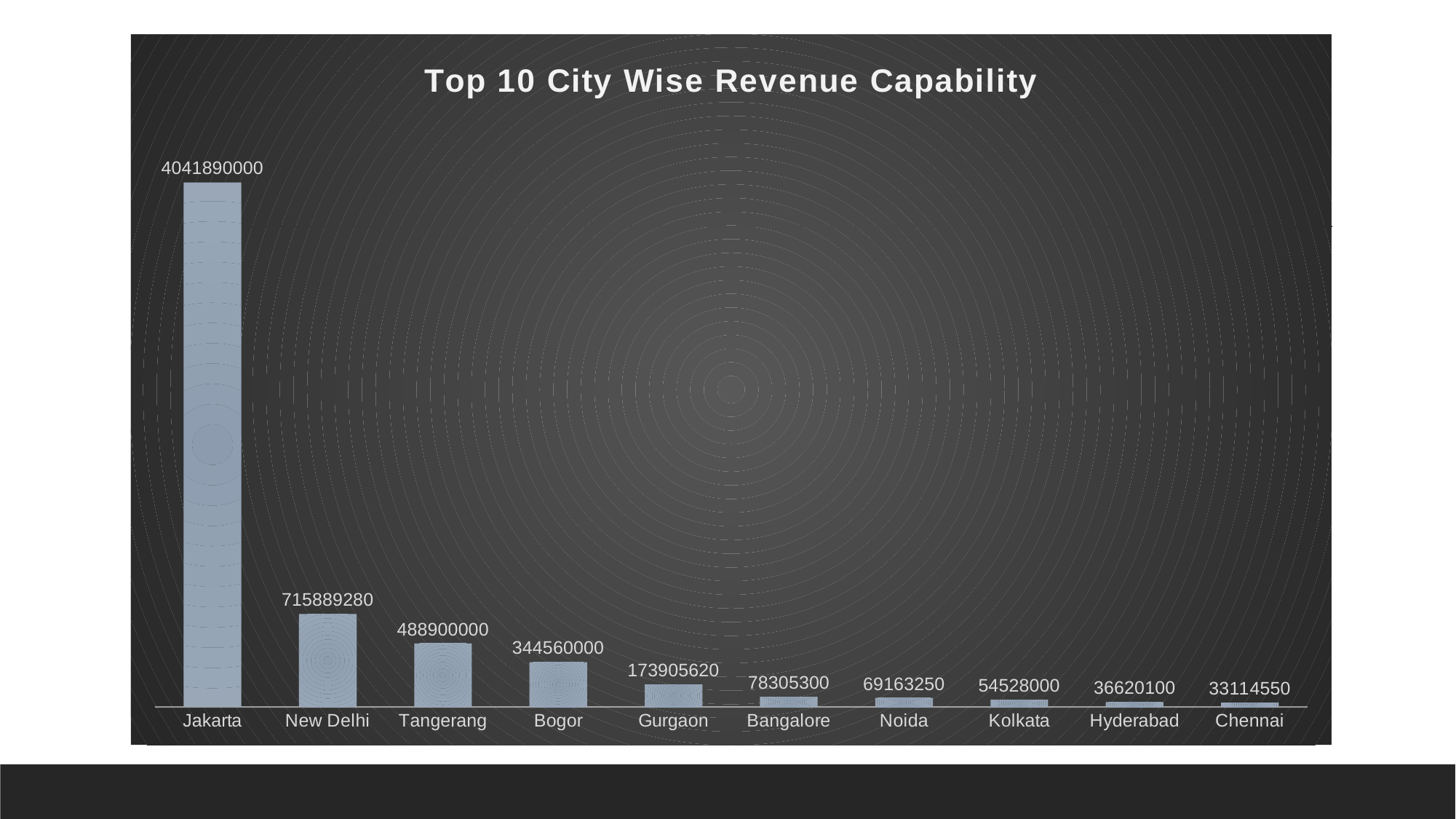

### Chart: Top 10 City Wise Revenue Capability

| Category | Total |
|---|---|
| Jakarta | 4041890000.0 |
| New Delhi | 715889280.0 |
| Tangerang | 488900000.0 |
| Bogor | 344560000.0 |
| Gurgaon | 173905620.0 |
| Bangalore | 78305300.0 |
| Noida | 69163250.0 |
| Kolkata | 54528000.0 |
| Hyderabad | 36620100.0 |
| Chennai | 33114550.0 |